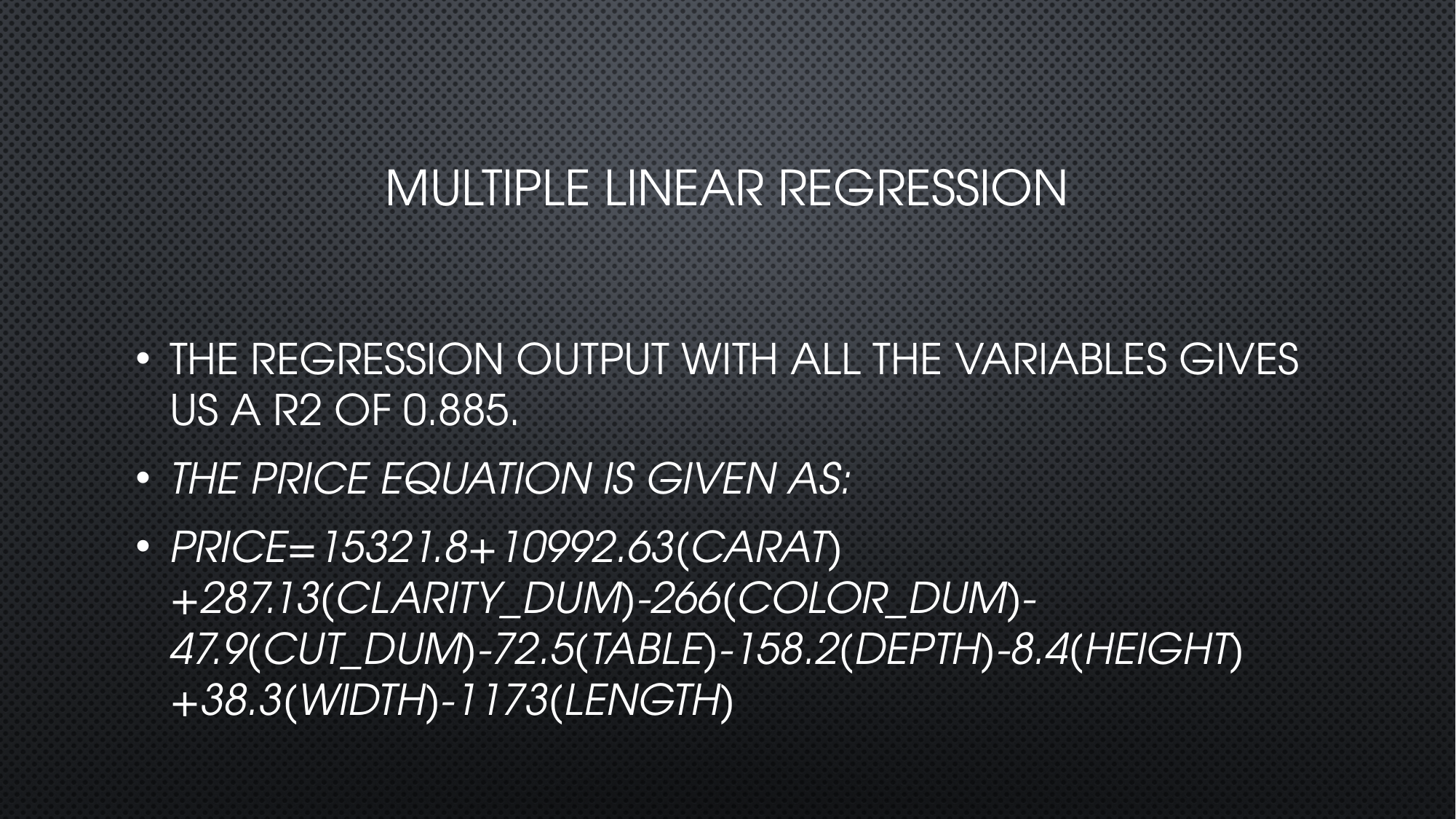

# Multiple Linear Regression
The Regression output with all the variables gives us a R2 of 0.885.
The Price Equation is given as:
Price=15321.8+10992.63(Carat)+287.13(Clarity_dum)-266(Color_dum)-47.9(Cut_dum)-72.5(table)-158.2(depth)-8.4(height)+38.3(width)-1173(length)